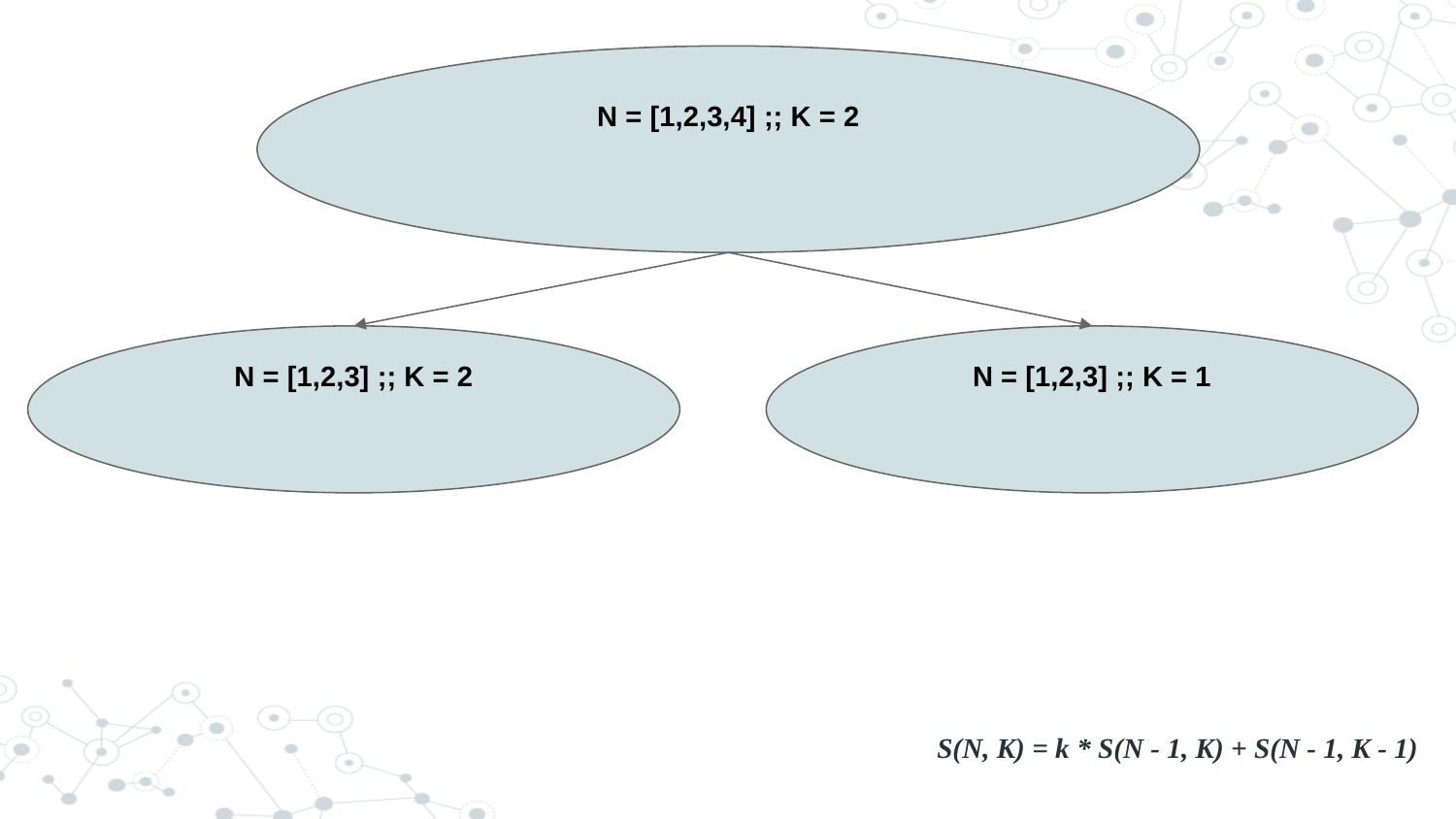

N = [1,2,3,4] ;; K = 2

N = [1,2,3] ;; K = 2

N = [1,2,3] ;; K = 1

S(N, K) = k * S(N - 1, K) + S(N - 1, K - 1)